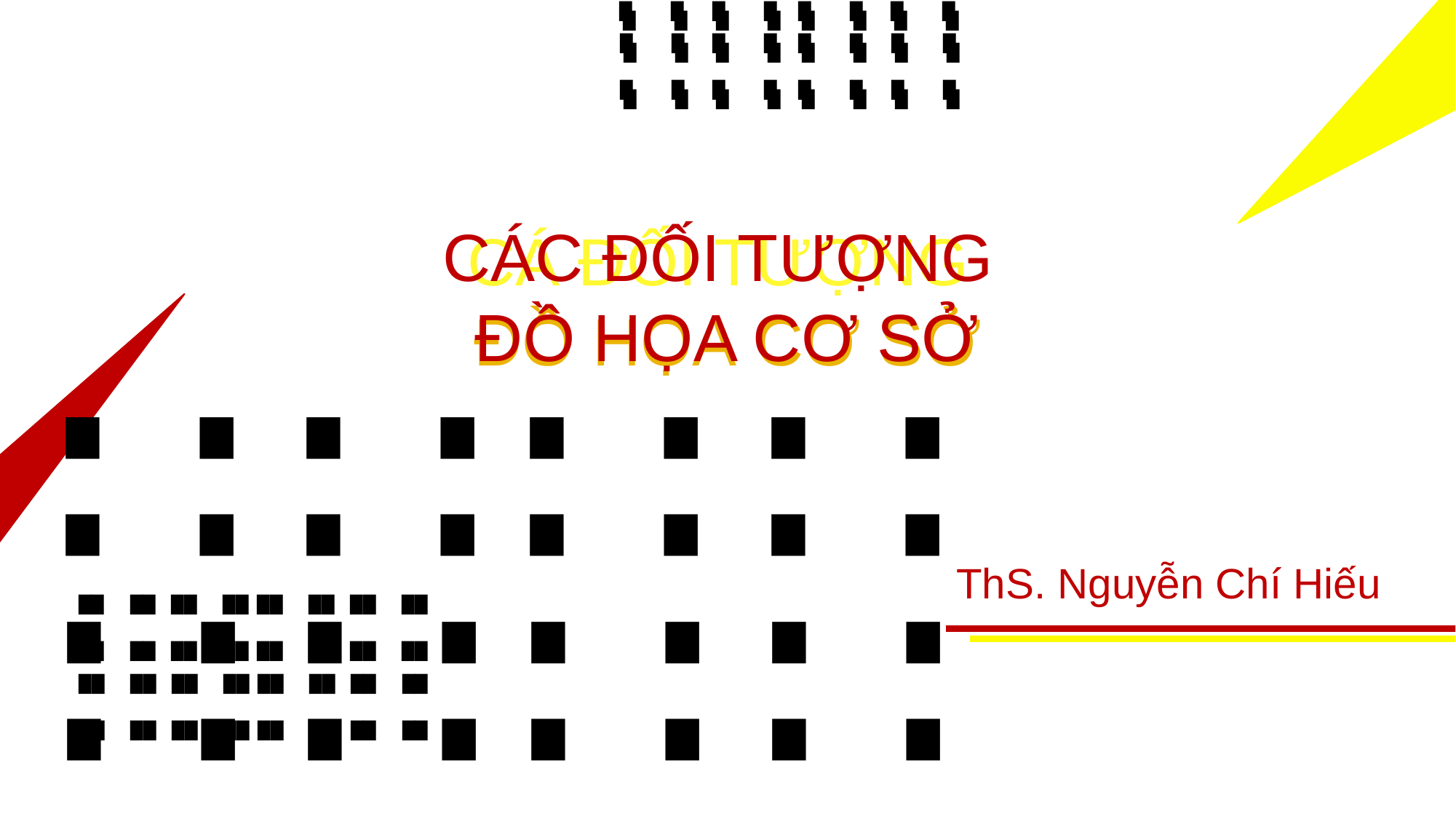

#
CÁC ĐỐI TƯỢNG
ĐỒ HỌA CƠ SỞ
CÁ ĐỐI TƯỢNG
 ĐỒ HỌA CƠ SỞ